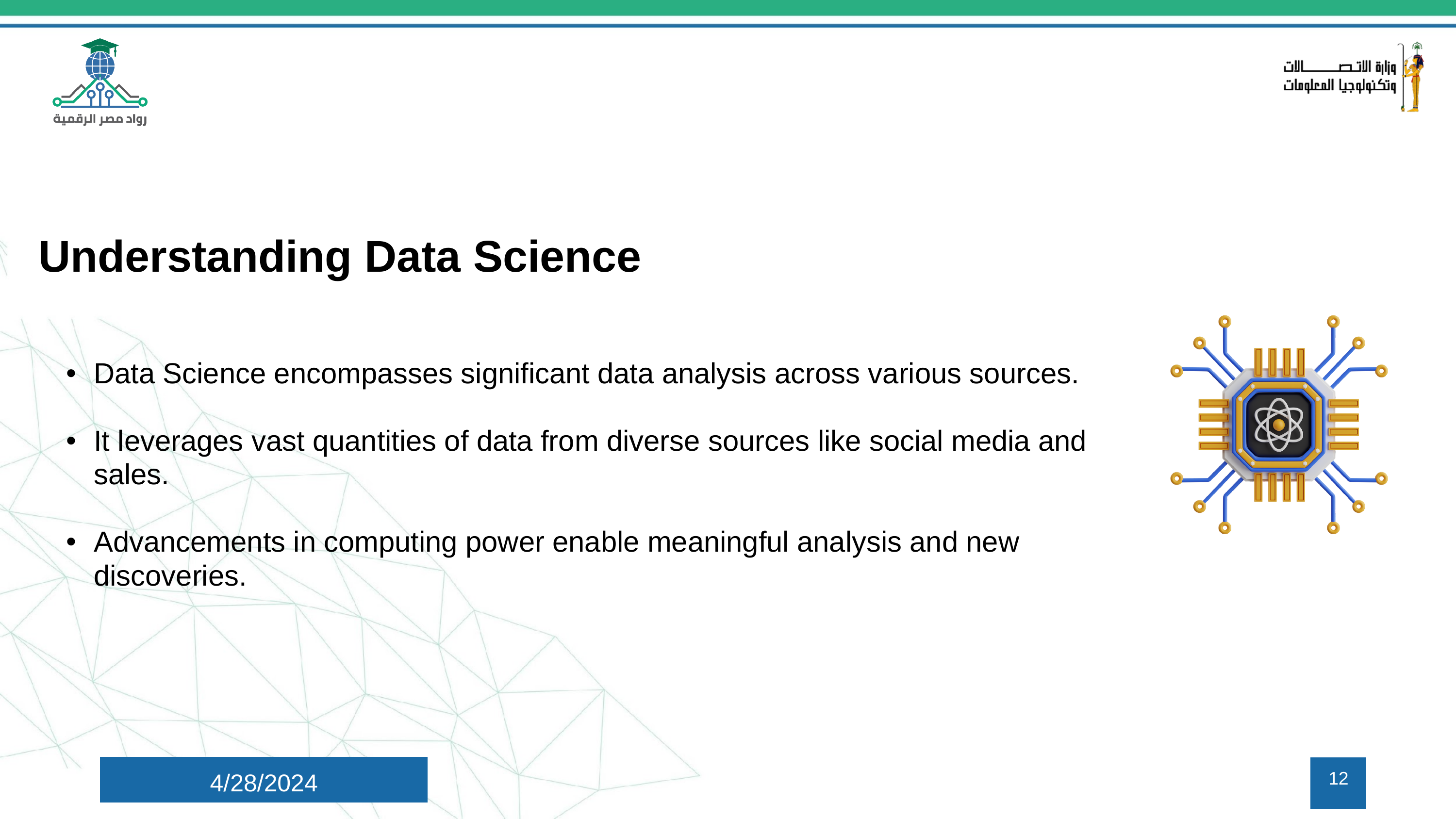

Understanding Data Science

Data Science encompasses significant data analysis across various sources.

It leverages vast quantities of data from diverse sources like social media and sales.

Advancements in computing power enable meaningful analysis and new discoveries.

4/28/2024
12